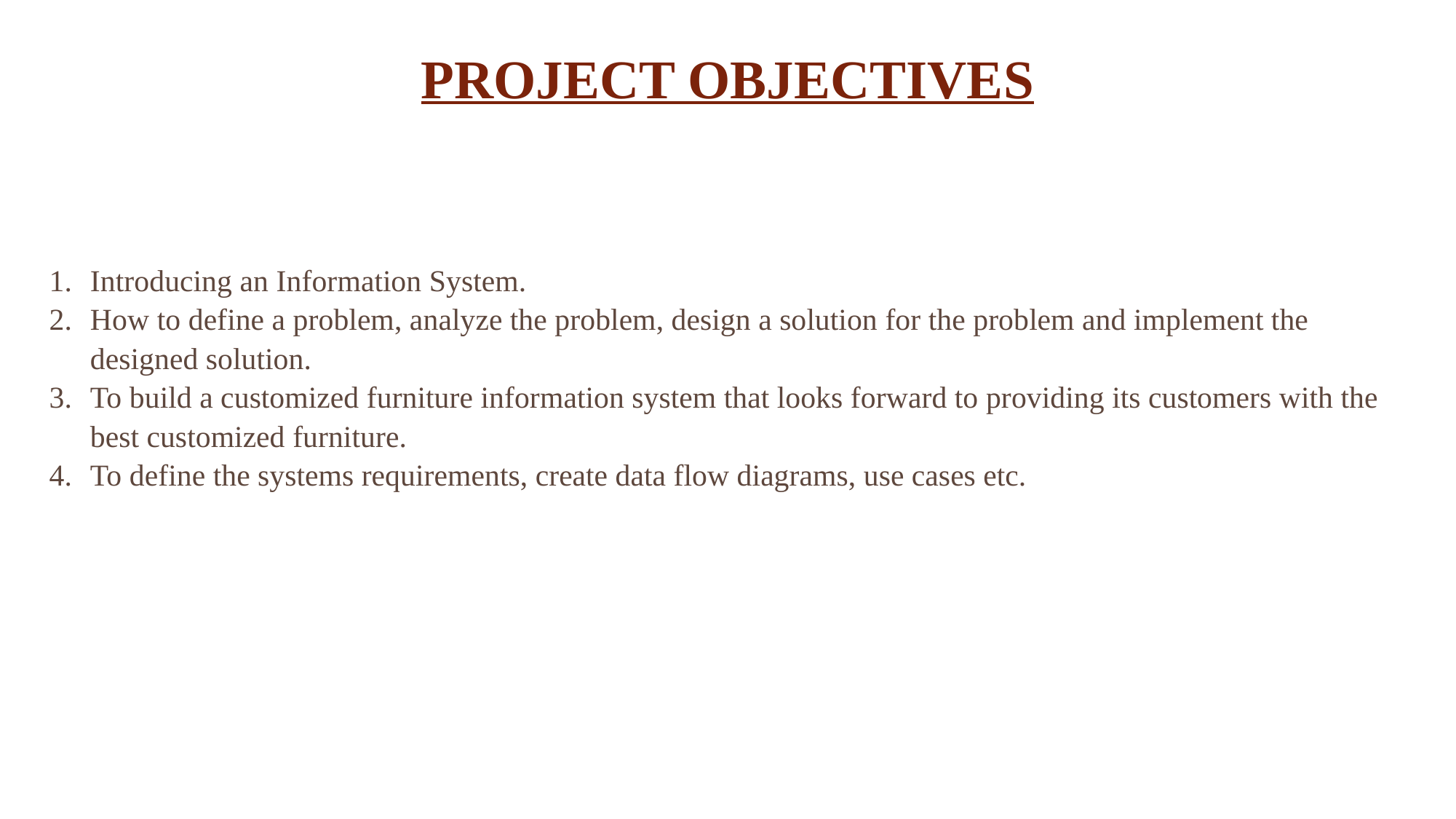

PROJECT OBJECTIVES

Introducing an Information System.
How to define a problem, analyze the problem, design a solution for the problem and implement the designed solution.
To build a customized furniture information system that looks forward to providing its customers with the best customized furniture.
To define the systems requirements, create data flow diagrams, use cases etc.